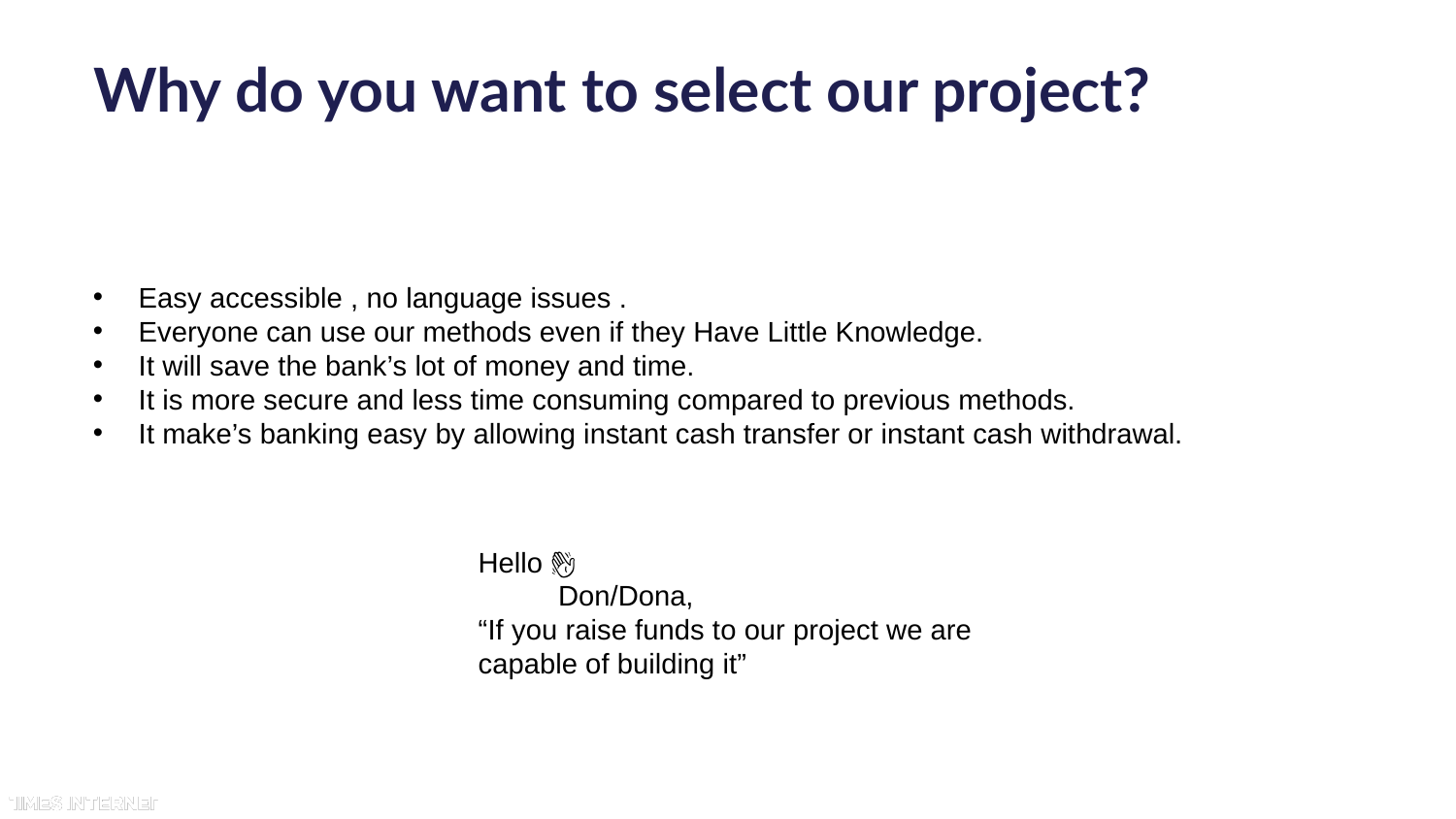

# Why do you want to select our project?
Easy accessible , no language issues .
Everyone can use our methods even if they Have Little Knowledge.
It will save the bank’s lot of money and time.
It is more secure and less time consuming compared to previous methods.
It make’s banking easy by allowing instant cash transfer or instant cash withdrawal.

Hello 👋
          Don/Dona,
“If you raise funds to our project we are capable of building it”